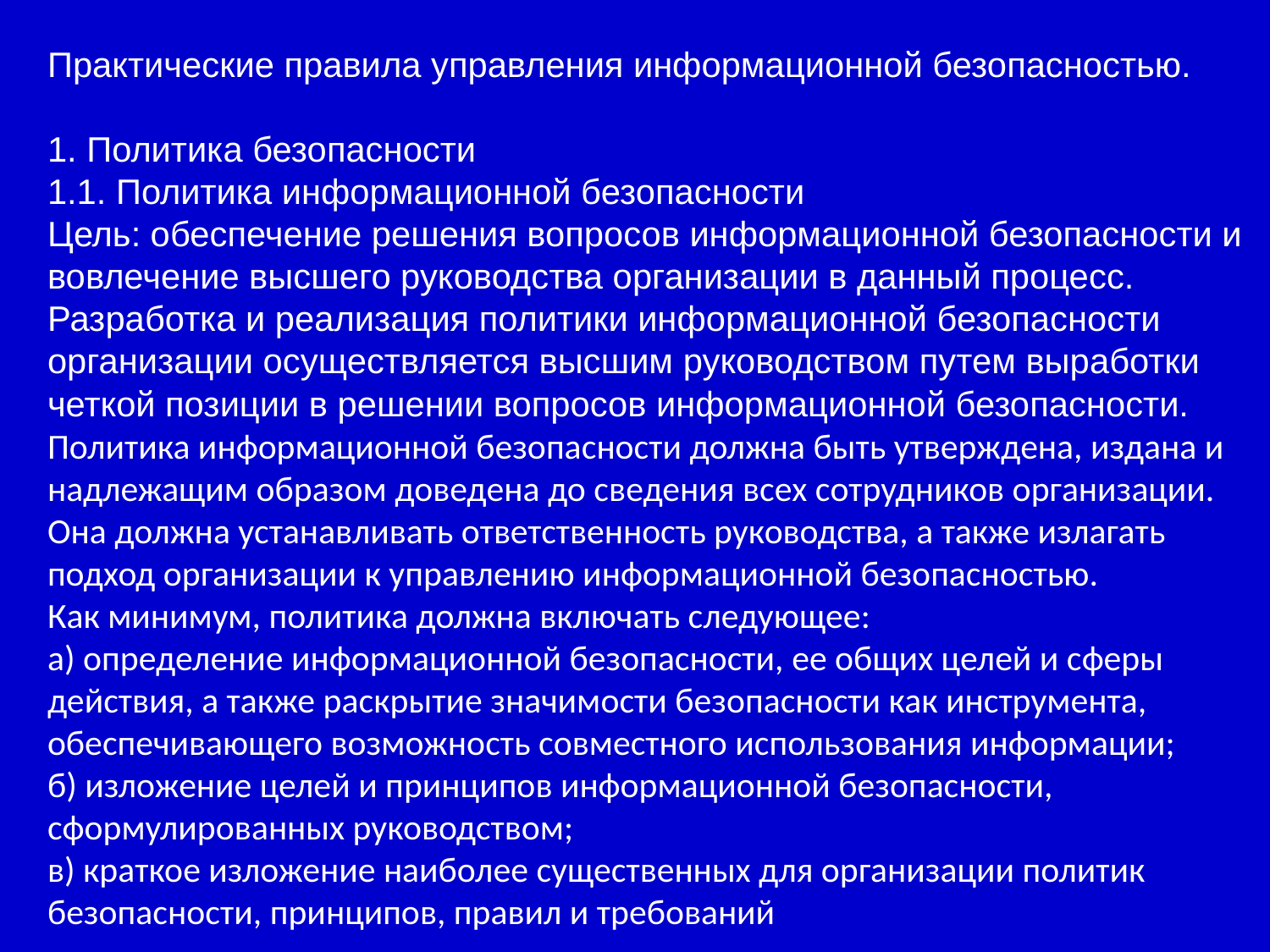

Практические правила управления информационной безопасностью.

1. Политика безопасности
1.1. Политика информационной безопасности
Цель: обеспечение решения вопросов информационной безопасности и вовлечение высшего руководства организации в данный процесс.
Разработка и реализация политики информационной безопасности организации осуществляется высшим руководством путем выработки четкой позиции в решении вопросов информационной безопасности.
Политика информационной безопасности должна быть утверждена, издана и надлежащим образом доведена до сведения всех сотрудников организации. Она должна устанавливать ответственность руководства, а также излагать подход организации к управлению информационной безопасностью.
Как минимум, политика должна включать следующее:
а) определение информационной безопасности, ее общих целей и сферы действия, а также раскрытие значимости безопасности как инструмента, обеспечивающего возможность совместного использования информации;
б) изложение целей и принципов информационной безопасности, сформулированных руководством;
в) краткое изложение наиболее существенных для организации политик безопасности, принципов, правил и требований